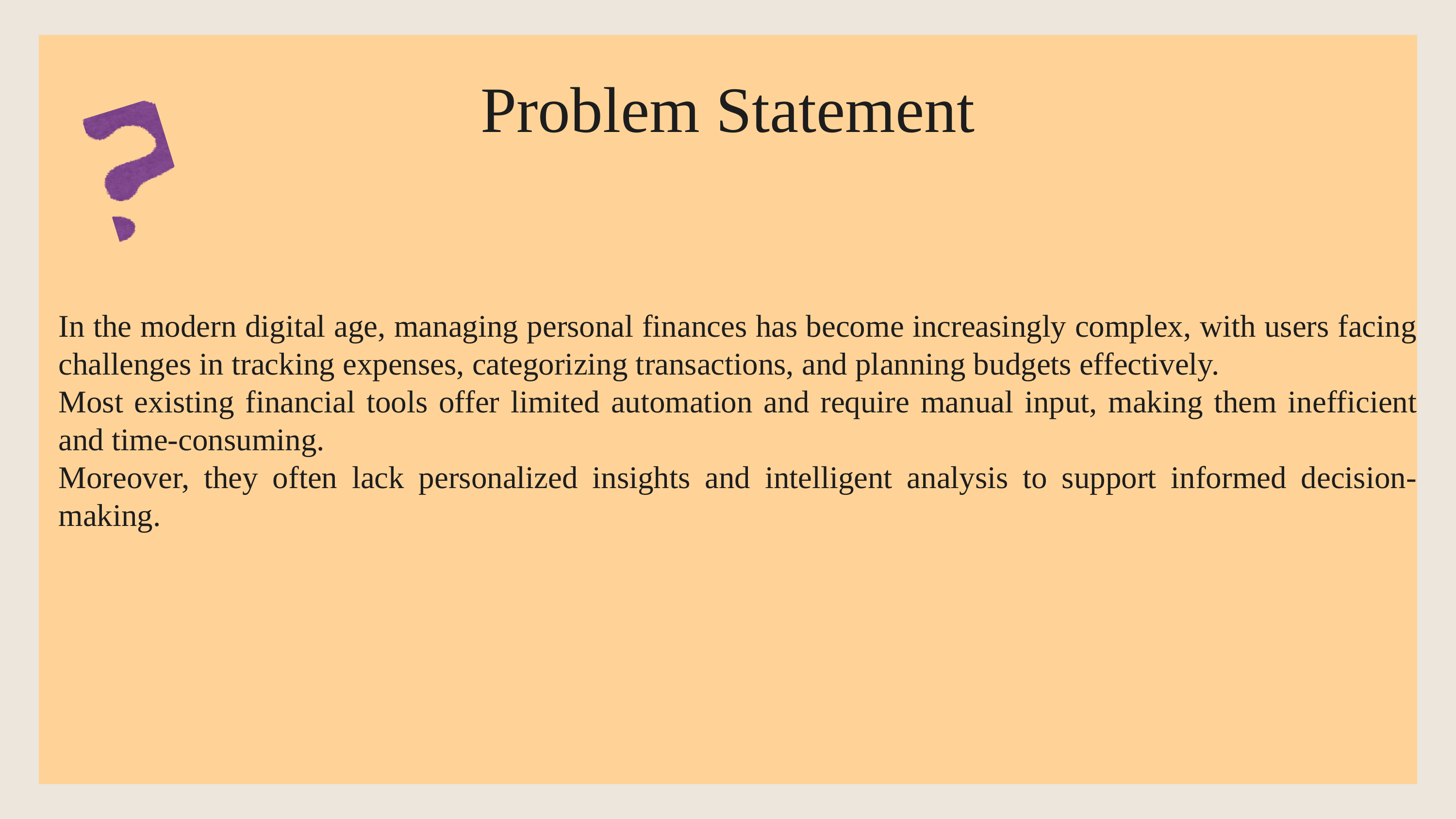

Problem Statement

In the modern digital age, managing personal finances has become increasingly complex, with users facing challenges in tracking expenses, categorizing transactions, and planning budgets effectively.
Most existing financial tools offer limited automation and require manual input, making them inefficient and time-consuming.
Moreover, they often lack personalized insights and intelligent analysis to support informed decision-making.